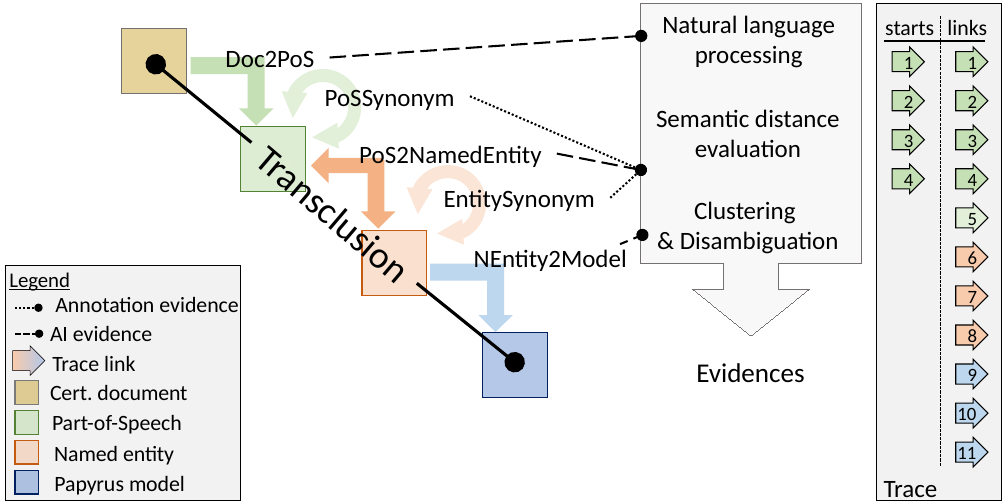

Natural language processing

starts
links
1
1
2
2
3
3
4
4
5
6
7
8
9
10
11
Trace

Doc2PoS

PoSSynonym

Semantic distance
evaluation

PoS2NamedEntity

EntitySynonym
Transclusion
Clustering
& Disambiguation

NEntity2Model
Legend

Annotation evidence
AI evidence
Trace link

Cert. document

Part-of-Speech

Named entity

Papyrus model

Evidences